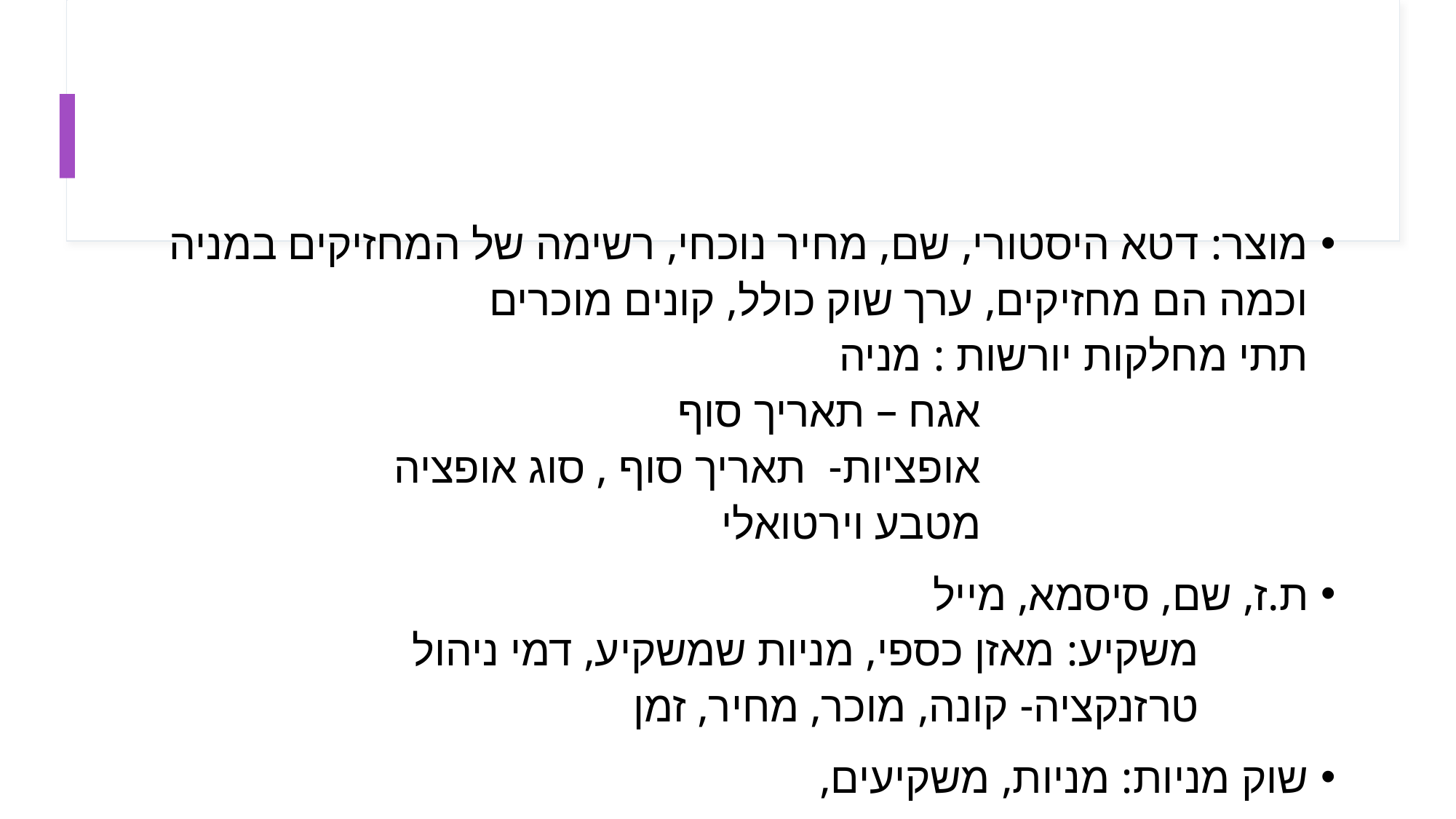

#
מוצר: דטא היסטורי, שם, מחיר נוכחי, רשימה של המחזיקים במניה וכמה הם מחזיקים, ערך שוק כולל, קונים מוכרים
תתי מחלקות יורשות : 	מניה
				אגח – תאריך סוף
				אופציות-  תאריך סוף , סוג אופציה
				מטבע וירטואלי
ת.ז, שם, סיסמא, מייל
		משקיע: מאזן כספי, מניות שמשקיע, דמי ניהול
		טרזנקציה- קונה, מוכר, מחיר, זמן
שוק מניות: מניות, משקיעים,